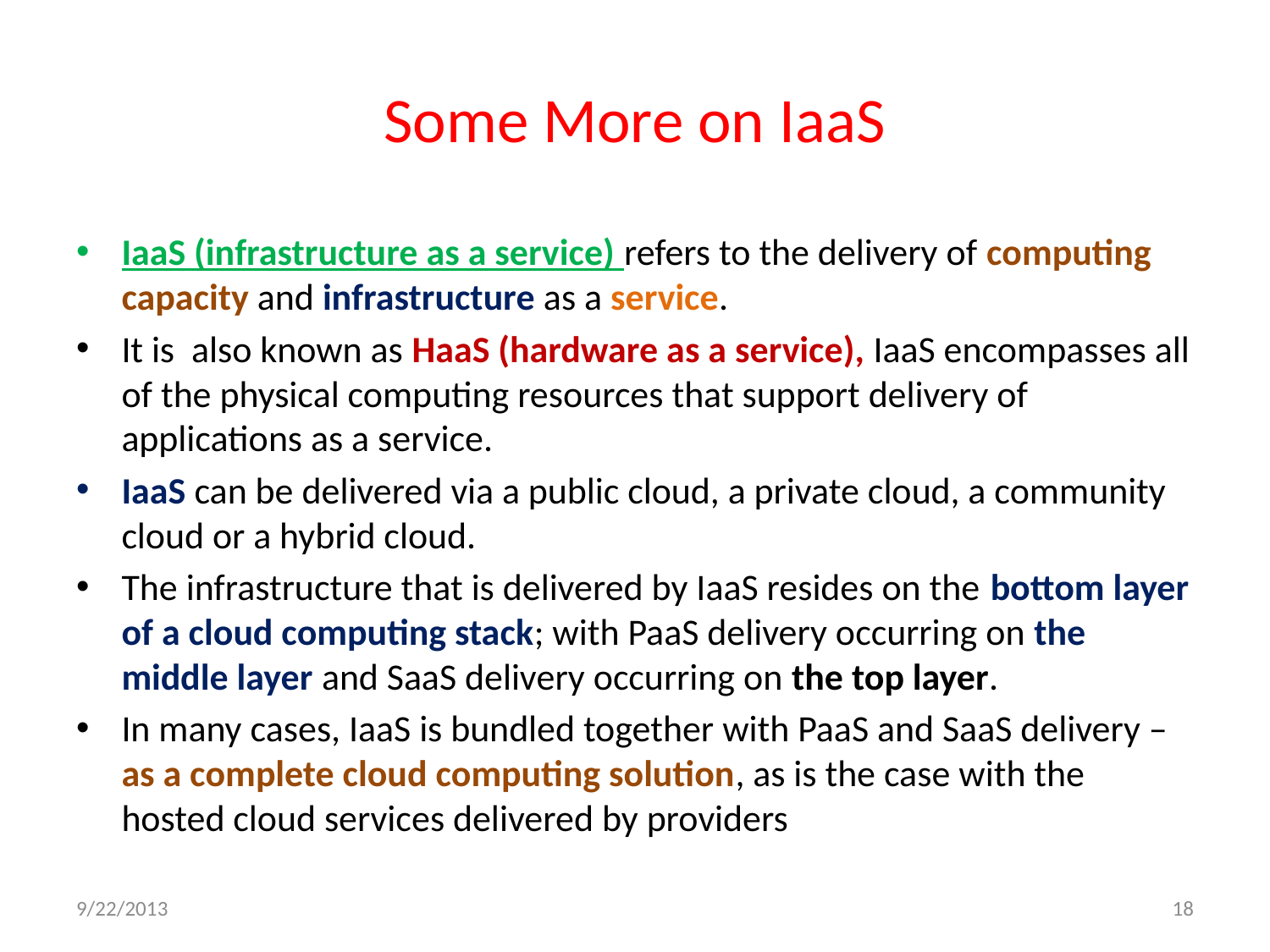

# Some More on IaaS
IaaS (infrastructure as a service) refers to the delivery of computing capacity and infrastructure as a service.
It is  also known as HaaS (hardware as a service), IaaS encompasses all of the physical computing resources that support delivery of applications as a service.
IaaS can be delivered via a public cloud, a private cloud, a community cloud or a hybrid cloud.
The infrastructure that is delivered by IaaS resides on the bottom layer of a cloud computing stack; with PaaS delivery occurring on the middle layer and SaaS delivery occurring on the top layer.
In many cases, IaaS is bundled together with PaaS and SaaS delivery – as a complete cloud computing solution, as is the case with the hosted cloud services delivered by providers
9/22/2013
18